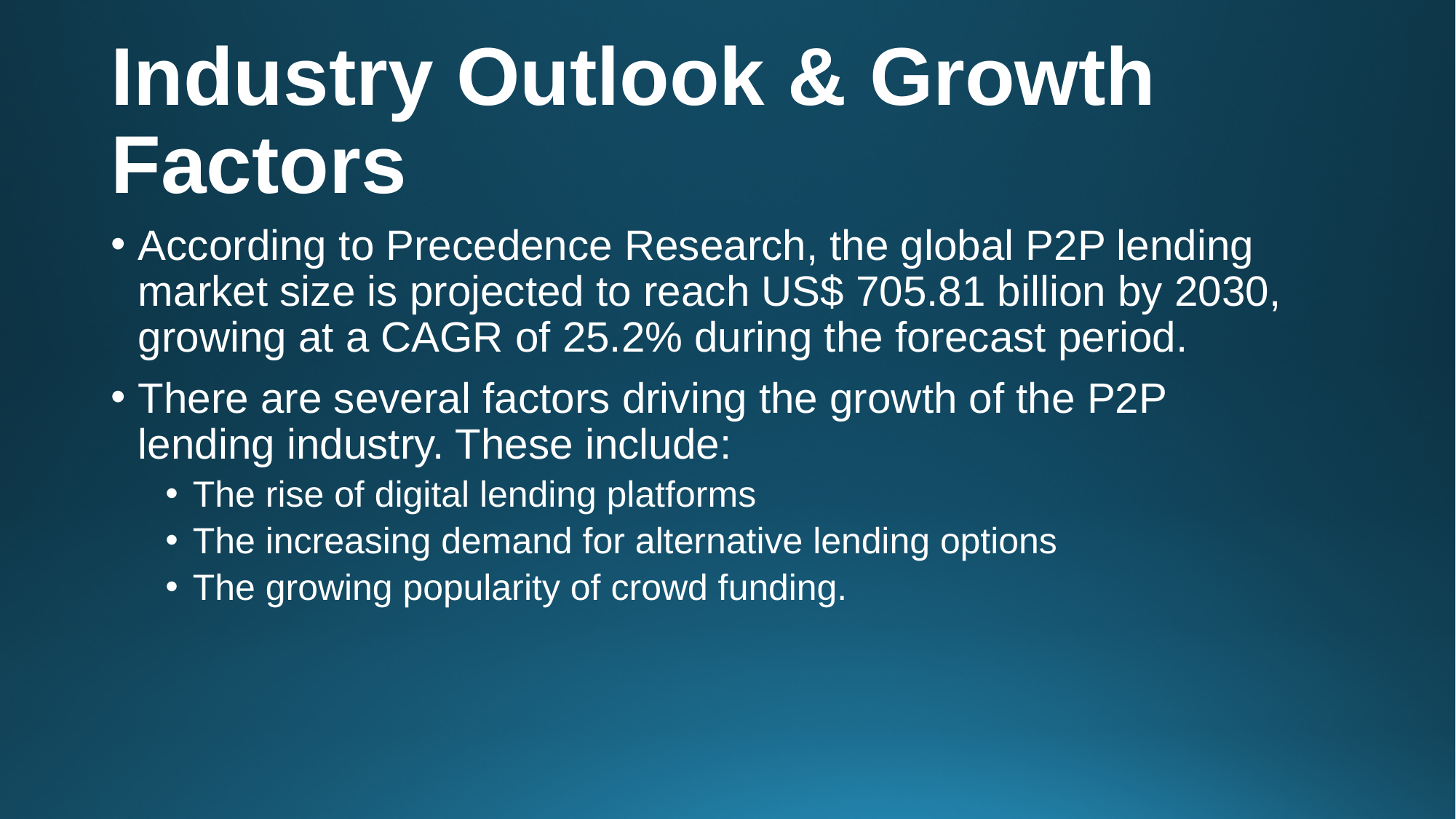

# Industry Outlook & Growth Factors
According to Precedence Research, the global P2P lending market size is projected to reach US$ 705.81 billion by 2030, growing at a CAGR of 25.2% during the forecast period.
There are several factors driving the growth of the P2P lending industry. These include:
The rise of digital lending platforms
The increasing demand for alternative lending options
The growing popularity of crowd funding.